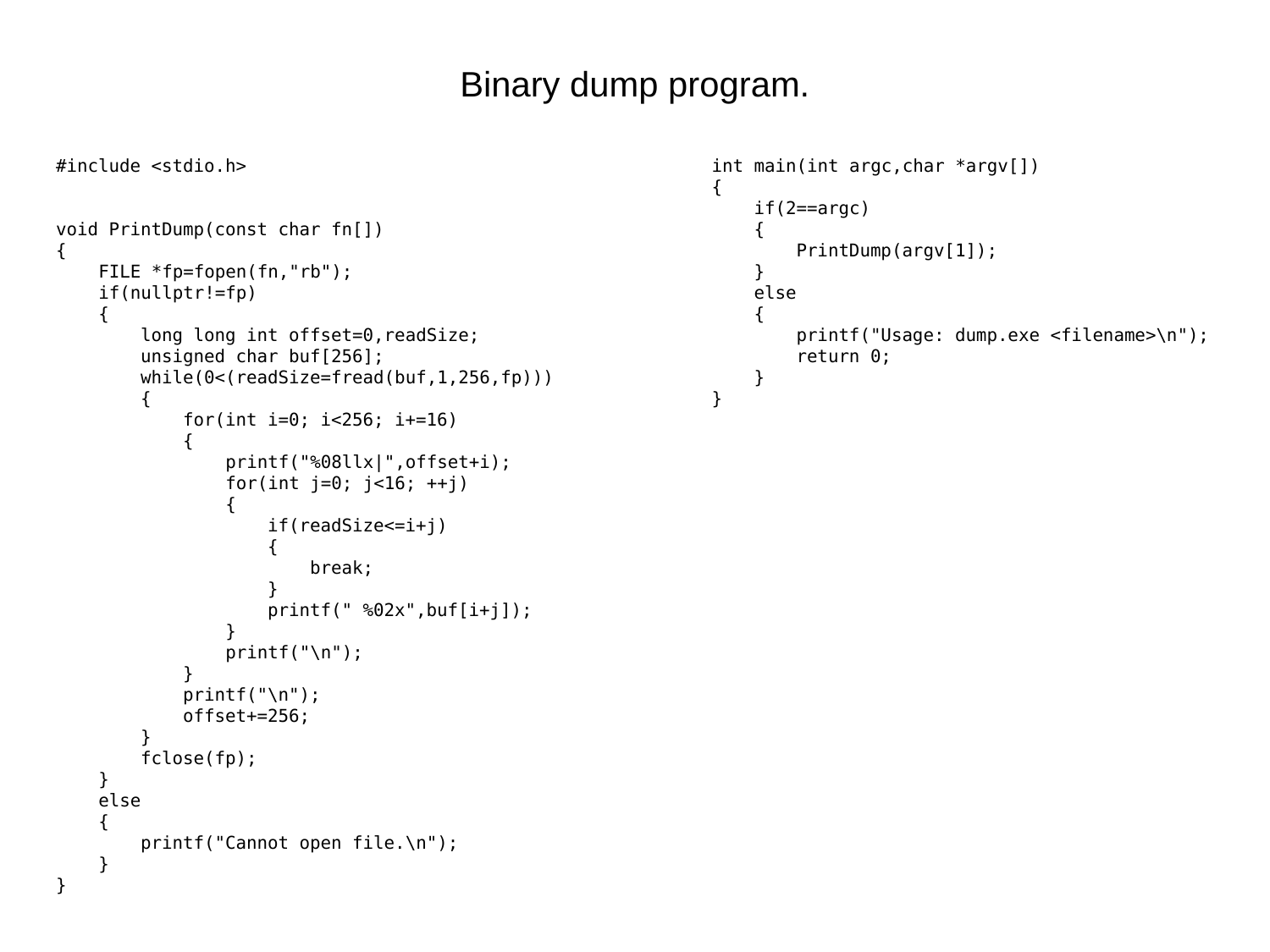

# Binary dump program.
#include <stdio.h>

void PrintDump(const char fn[])
{
    FILE *fp=fopen(fn,"rb");
    if(nullptr!=fp)
    {
        long long int offset=0,readSize;
        unsigned char buf[256];
        while(0<(readSize=fread(buf,1,256,fp)))
        {
            for(int i=0; i<256; i+=16)
            {
                printf("%08llx|",offset+i);
                for(int j=0; j<16; ++j)
                {
                    if(readSize<=i+j)
                    {
                        break;
                    }
                    printf(" %02x",buf[i+j]);
                }
                printf("\n");
            }
            printf("\n");
            offset+=256;
        }
        fclose(fp);
    }
    else
    {
        printf("Cannot open file.\n");
    }
}

int main(int argc,char *argv[])
{
    if(2==argc)
    {
        PrintDump(argv[1]);
    }
    else
    {
        printf("Usage: dump.exe <filename>\n");
        return 0;
    }
}